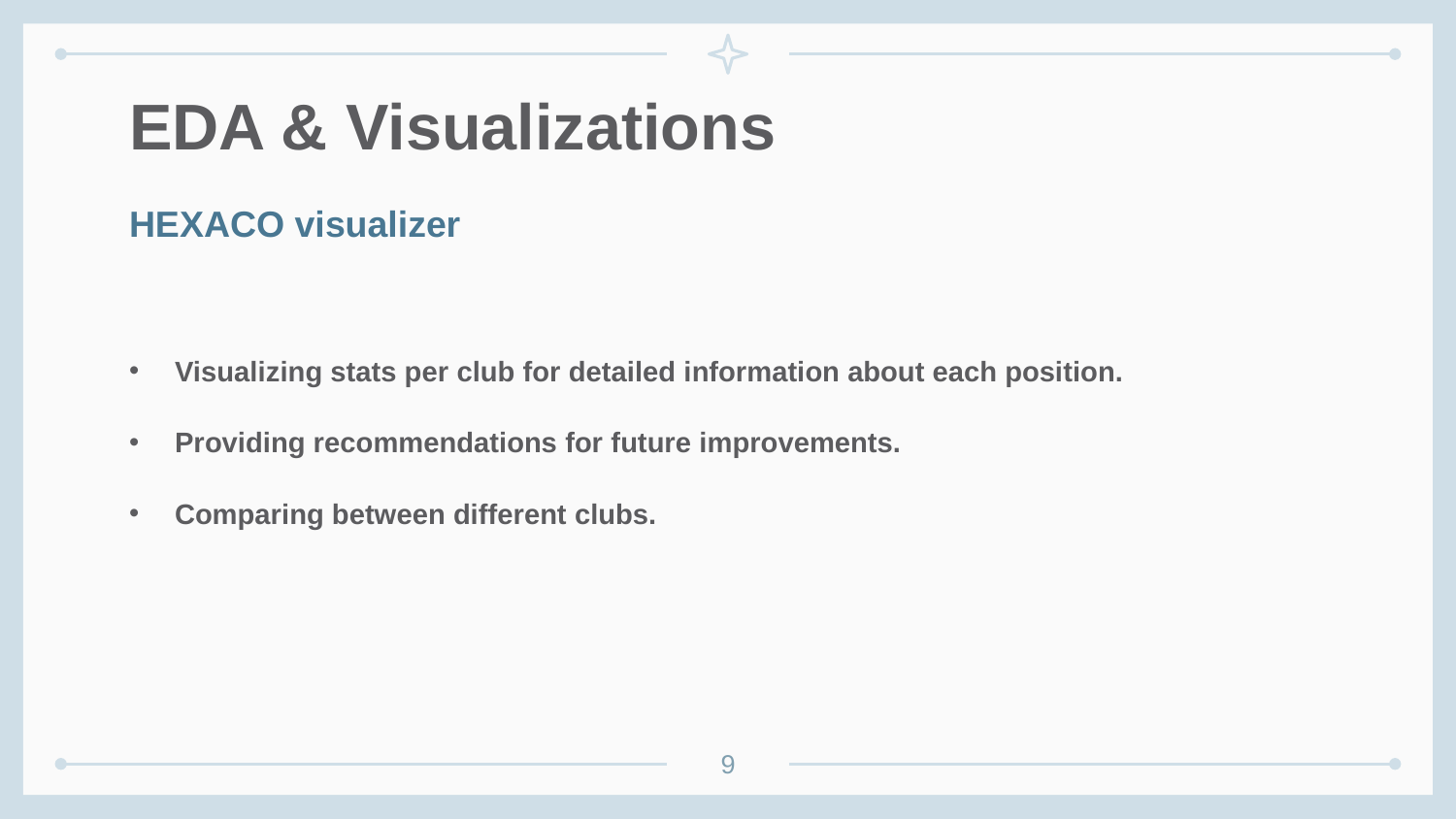

# EDA & Visualizations
HEXACO visualizer
Visualizing stats per club for detailed information about each position.
Providing recommendations for future improvements.
Comparing between different clubs.
9